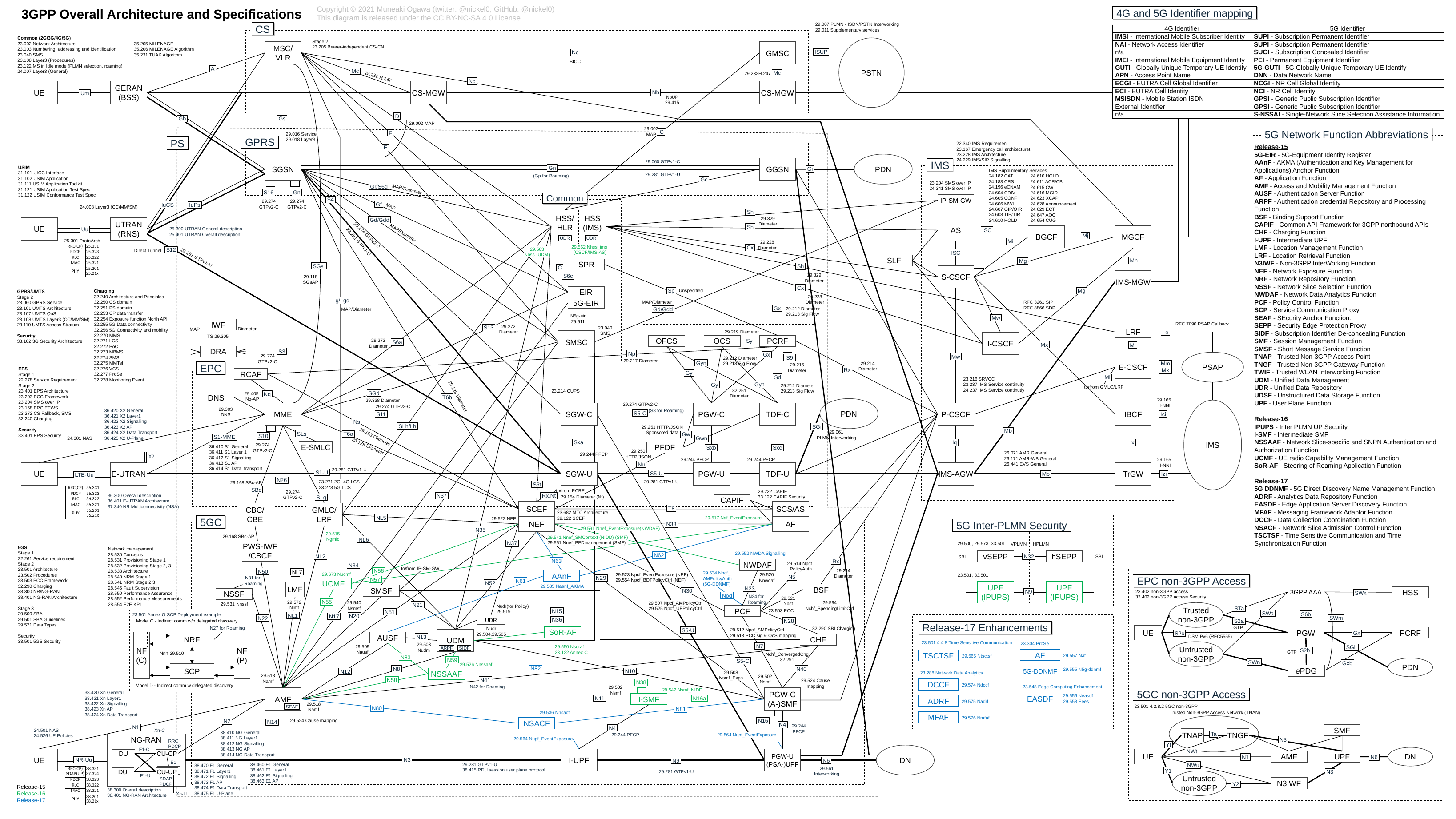

Copyright © 2021 Muneaki Ogawa (twitter: @nickel0, GitHub: @nickel0)
This diagram is released under the CC BY-NC-SA 4.0 License.
3GPP Overall Architecture and Specifications
4G and 5G Identifier mapping
29.007 PLMN - ISDN/PSTN Interworking
29.011 Supplementary services
CS
| 4G Identifier | 5G Identifier |
| --- | --- |
| IMSI - International Mobile Subscriber Identity | SUPI - Subscription Permanent Identifier |
| NAI - Network Access Identifier | SUPI - Subscription Permanent Identifier |
| n/a | SUCI - Subscription Concealed Identifier |
| IMEI - International Mobile Equipment Identity | PEI - Permanent Equipment Identifier |
| GUTI - Globally Unique Temporary UE Identify | 5G-GUTI - 5G Globally Unique Temporary UE Identify |
| APN - Access Point Name | DNN - Data Network Name |
| ECGI - EUTRA Cell Global Identifier | NCGI - NR Cell Global Identity |
| ECI - EUTRA Cell Identity | NCI - NR Cell Identity |
| MSISDN - Mobile Station ISDN | GPSI - Generic Public Subscription Identifier |
| External Identifier | GPSI - Generic Public Subscription Identifier |
| n/a | S-NSSAI - Single-Network Slice Selection Assistance Information |

Common (2G/3G/4G/5G)
23.002 Network Architecture
23.003 Numbering, addressing and identification
23.040 SMS
23.108 Layer3 (Procedures)
23.122 MS in Idle mode (PLMN selection, roaming)
24.007 Layer3 (General)

35.205 MILENAGE
35.206 MILENAGE Algorithm
35.231 TUAK Algorithm
PSTN
Stage 2
23.205 Bearer-independent CS-CN
MSC/
VLR
GMSC
ISUP
Nc

BICC

A
Mc
Mc
29.232H.247
29.232 H.247
Nc
UE
GERAN
(BSS)
CS-MGW
CS-MGW
Nb
Um

NbUP
29.415

D
Gs
Gb
29.002 MAP
29.002
MAP

5G Network Function Abbreviations
C
F
29.016 Service
29.018 Layer3

GPRS
PS
22.340 IMS Requiremen
23.167 Emergency call architecturet
23.228 IMS Architecture
24.229 IMS/SIP Signalling
Release-15
5G-EIR - 5G-Equipment Identity Register
AAnF - AKMA (Authentication and Key Management for Applications) Anchor Function
AF - Application Function
AMF - Access and Mobility Management Function
AUSF - Authentication Server Function
ARPF - Authentication credential Repository and Processing Function
BSF - Binding Support Function
CAPIF - Common API Framework for 3GPP northbound APIs
CHF - Charging Function
I-UPF - Intermediate UPF
LMF - Location Management Function
LRF - Location Retrieval Function
N3IWF - Non-3GPP InterWorking Function
NEF - Network Exposure Function
NRF - Network Repository Function
NSSF - Network Slice Selection Function
NWDAF - Network Data Analytics Function
PCF - Policy Control Function
SCP - Service Communication Proxy
SEAF - SEcurity Anchor Function.
SEPP - Security Edge Protection Proxy
SIDF - Subscription Identifier De-concealing Function
SMF - Session Management Function
SMSF - Short Message Service Function
TNAP - Trusted Non-3GPP Access Point
TNGF - Trusted Non-3GPP Gateway Function
TWIF - Trusted WLAN Interworking Function
UDM - Unified Data Management
UDR - Unified Data Repository
UDSF - Unstructured Data Storage Function
UPF - User Plane Function

Release-16
IPUPS - Inter PLMN UP Security
I-SMF - Intermediate SMF
NSSAAF - Network Slice-specific and SNPN Authentication and Authorization Function
UCMF - UE radio Capability Management Function
SoR-AF - Steering of Roaming Application Function

Release-17
5G DDNMF - 5G Direct Discovery Name Management Function
ADRF - Analytics Data Repository Function
EASDF - Edge Application Server Discovery Function
MFAF - Messaging Framework Adaptor Function
DCCF - Data Collection Coordination Function
NSACF - Network Slice Admission Control Function
TSCTSF - Time Sensitive Communication and Time Synchronization Function

E
PDN
SGSN
GGSN
IMS
29.060 GTPv1-C
Gn
USIM
31.101 UICC Interface
31.102 USIM Application
31.111 USIM Application Toolkit
31.121 USIM Application Test Spec
31.122 USIM Conformance Test Spec

Gi
IMS Supplimentary Services
24.182 CAT
24.183 CRS
24.196 eCNAM
24.604 CDIV
24.605 CONF
24.606 MWI
24.607 OIP/OIR
24.608 TIP/TIR
24.610 HOLD

29.281 GTPv1-U
(Gp for Roaming)
24.610 HOLD
24.611 ACR/CB
24.615 CW
24.616 MCID
24.623 XCAP
24.628 Announcement
24.629 ECT
24.647 AOC
24.654 CUG
Gc

23.204 SMS over IP
24.341 SMS over IP
Gr/S6d
MAP/Diameter
S16
Gn
Common
IP-SM-GW
S4
29.274
GTPv2-C
29.274
GTPv2-C

Gf
IuCS
IuPs
MAP
24.008 Layer3 (CC/MM/SM)
Sh
HSS/
HLR
HSS
(IMS)

29.329
Diameter
Gd/Gdd
UE
UTRAN
(RNS)
AS
Sh
BGCF
MGCF
25.300 UTRAN General description
25.401 UTRAN Overall description
Uu
ISC
MAP/Diameter
Mj
29.274 GTPv2-C
UDR
UDR
25.301 ProtoArch
Mi
29.281 GTPv1-U
29.228
Diameter
| RRC(CP) | 25.331 |
| --- | --- |
| PDCP | 25.323 |
| RLC | 25.322 |
| MAC | 25.321 |
| PHY | 25.201 25.21x |
29.562 Nhss_ims
(CSCF/IMS-AS)
Cx
29.563
Nhss (UDM)
S12
Direct Tunnel
ISC
29.281 GTPv1-U
SLF
Mn
Mg
SPR
SGs
Sh
C
S-CSCF
IMS-MGW
29.329
Diameter
S6c
29.118
SGsAP
Cx
EIR
Sp
Mg
Unspecified
Charging
32.240 Architecture and Principles
32.250 CS domain
32.251 PS domain
32.253 CP data transfer
32.254 Exposure function North API
32.255 5G Data connectivity
32.256 5G Connectivity and mobility
32.270 MMS
32.271 LCS
32.272 PoC
32.273 MBMS
32.274 SMS
32.275 MMTel
32.276 VCS
32.277 ProSe
32.278 Monitoring Event

GPRS/UMTS
Stage 2
23.060 GPRS Service
23.101 UMTS Architecture
23.107 UMTS QoS
23.108 UMTS Layer3 (CC/MM/SM)
23.110 UMTS Access Stratum

Security
33.102 3G Security Architecture
29.228
Diameter
Lg/Lgd
5G-EIR
MAP/Diameter
RFC 3261 SIP
RFC 8866 SDP
Gx
Gd/Gdd
29.212 Diameter
29.213 Sig Flow
MAP/Diameter
N5g-eir
29.511
Mw
IWF
RFC 7090 PSAP Callback
29.272
Diameter

S13
23.040
SMS
Diameter
LRF
MAP
29.219 Diameter
Le
SMSC
I-CSCF
TS 29.305
OFCS
OCS
PCRF
Sy
29.272
Diameter
S6a
Mx
Ml

DRA
S3
Np
Gx
PSAP
29.274
GTPv2-C
Mw
S9
29.212 Diameter
29.213 Sig Flow
E-CSCF
29.217 Diameter
Gyn
Mm
Mx
29.214
Diameter
EPC
29.215
Diameter
EPS
Stage 1
22.278 Service Requirement
Stage 2
23.401 EPS Architecture
23.203 PCC Framework
23.204 SMS over IP
23.168 EPC ETWS
23.272 CS Fallback, SMS
32.240 Charging

Security
33.401 EPS Security
Rx
RCAF
Gy
Sd
Ml
23.216 SRVCC
23.237 IMS Service continuity
24.237 IMS Service continutiy
Gyn
Gy
29.212 Diameter
29.213 Sig Flow
to/from GMLC/LRF
32.251
Diameter
23.214 CUPS
SGd
Nq
29.405
Nq-AP
DNS
29.128 Diameter
T6b

29.165
 II-NNI
29.338 Diameter
PDN
IMS
29.274 GTPv2-C
MME
SGW-C
PGW-C
TDF-C
P-CSCF
IBCF
29.274 GTPv2-C
29.303
DNS
36.420 X2 General
36.421 X2 Layer1
36.422 X2 Signalling
36.423 X2 AP
36.424 X2 Data Transport
36.425 X2 U-Plane
(S8 for Roaming)
S5-C
S11
Ici

Ns
SLh/Lh
SGi
29.251 HTTP/JSON
Sponsored data

Mb
29.061
PLMN Interworking
SLs
T6a
Gw
S10
S1-MME
29.153 Diameter
Gwn
24.301 NAS
Sxa
Ix
Iq
E-SMLC
PFDF
29.274
GTPv2-C
29.128 Diameter
36.410 S1 General
36.411 S1 Layer 1
36.412 S1 Signalling
36.413 S1 AP
36.414 S1 Data  transport
Sxb
Sxc
29.250
HTTP/JSON
26.071 AMR General
26.171 AMR-WB General
26.441 EVS General
29.244 PFCP
X2
29.244 PFCP
29.165
 II-NNI
29.244 PFCP
Nu
UE
E-UTRAN
SGW-U
PGW-U
TDF-U
IMS-AGW
TrGW
29.281 GTPv1-U
S1-U
S5-U
Mb
Izi
LTE-Uu

N26
29.281 GTPv1-U
23.271 2G~4G LCS
23.273 5G LCS
29.168 SBc-AP
S6t
| RRC(CP) | 36.331 |
| --- | --- |
| PDCP | 36.323 |
| RLC | 36.322 |
| MAC | 36.321 |
| PHY | 36.201 36.21x |
SBc
to/from PCRF
29.222 CAPIF
33.122 CAPIF Security
29.274
GTPv2-C
N37
Rx,Nt
36.300 Overall description
36.401 E-UTRAN Architecture
37.340 NR Multiconnectivity (NSA)
SLg
29.154 Diameter (Nt)
CAPIF
SCEF
SCS/AS
CBC/
CBE
GMLC/
LRF
T8
23.682 MTC Architecture
29.122 SCEF
NL5

29.517 Naf_EventExposure
29.522 NEF
5GC
NEF
AF
5G Inter-PLMN Security
N33

29.591 Nnef_EventExposure(NWDAF)
N35
29.515
Ngmlc
29.168 SBc-AP
29.541 Nnef_SMContext (NIDD) (SMF)
29.551 Nnef_PFDmanagement (SMF)
NL6
N37
29.500, 29.573, 33.501
PWS-IWF
/CBCF
VPLMN
HPLMN
5GS
Stage 1
22.261 Service requirement
Stage 2
23.501 Architecture
23.502 Procedures
23.503 PCC Framework
32.290 Charging
38.300 NR/NG-RAN
38.401 NG-RAN Architecture

Stage 3
29.500 SBA
29.501 SBA Guidelines
29.571 Data Types

Security
33.501 5GS Security
Network management
28.530 Concepts
28.531 Provisioning Stage 1
28.532 Provisioning Stage 2, 3
28.533 Architecture
28.540 NRM Stage 1
28.541 NRM Stage 2,3
28.545 Fault Supervision
28.550 Performance Assurance
28.552 Performance Measurements
28.554 E2E KPI
29.552 NWDA Signalling
vSEPP
hSEPP
N62
NL2
N32
SBI
SBI
N63
Rx
NWDAF
29.514 Npcf_
PolicyAuth
N34
to/from IP-SM-GW
N56
29.214
Diameter

N50
NL7
29.534 Npcf_
AMPolicyAuth
(5G-DDNMF)
AAnF
29.673 Nucmf
29.523 Npcf_EventExposure (NEF)
29.554 Npcf_BDTPolicyCtrl (NEF)
29.520
Nnwdaf
23.501, 33.501
N5
N29
EPC non-3GPP Access

N31 for
Roaming
N57
N61
UCMF
N52
UPF
(IPUPS)
UPF
(IPUPS)
LMF
29.535 Naanf_AKMA
BSF
N23
SMSF
3GPP AAA
HSS
N30
N9
NSSF
23.402 non-3GPP access
33.402 non-3GPP access Security
SWx

Npd
N24 for
Roaming
29.521
Nbsf
N55
29.572
Nlmf
29.594
Nchf_SpendingLimitCtrl
29.540
Nsmsf
29.507 Npcf_AMPolicyCtrl
29.525 Npcf_UEPolicyCtrl
29.531 Nnssf
N21
Trusted non-3GPP
Nudr(for Policy)
29.519
STa
PCF
N15
23.503 PCC
N51

SWa
S6b
23.501 Annex G SCP Deployment example
NL1
N20
N17
SWm

N22
UDR
N36
N28
S2a
Model C - Indirect comm w/o delegated discovery
Release-17 Enhancements
GTP
N27 for Roaming
UE
32.290 SBI Charging
Nudr
29.504,29.505
SoR-AF
S5-U
PGW
PCRF
29.512 Npcf_SMPolicyCtrl
29.513 PCC sig & QoS mapping
UDM
Gx
S2c

AUSF
NF
(C)
NF
(P)
NRF
N13
DSMIPv6 (RFC5555)
CHF
23.501 4.4.8 Time Sensitive Communication
23.304 ProSe
Untrusted non-3GPP
29.503
Nudm
N7
29.509
Nausf
SGi
29.550 Nsoraf
23.122 Annex C
ARPF
SIDF
S2b
GTP
AF
29.557 Naf
TSCTSF
29.565 Ntsctsf
Nnrf 29.510
Nchf_ConvergedChg
32.291
N83
N59
S5-C
PDN
SWn
Gxb
29.526 Nnssaaf
SCP
ePDG
N82
N40
N8
5G-DDNMF
29.555 N5g-ddnmf
N10
N12
NSSAAF
29.508
Nsmf_Expo
23.288 Network Data Analytics
29.518
Namf
29.502
Nsmf
N41
N58
29.524 Cause
mapping
DCCF
29.574 Ndccf
N38
Model D - Indirect comm w delegated discovery
N42 for Roaming
23.548 Edge Computing Enhancement
29.502
Nsmf

29.542 Nsmf_NIDD
AMF
PGW-C
(A-)SMF
5GC non-3GPP Access
38.420 Xn General
38.421 Xn Layer1
38.422 Xn Signalling
38.423 Xn AP
38.424 Xn Data Transport
29.556 Neasdf
29.558 Eees
EASDF
I-SMF
N11
N16a
ADRF
29.575 Nadrf
29.518
Namf
23.501 4.2.8.2 5GC non-3GPP
SEAF
N80
N81

Trusted Non-3GPP Access Network (TNAN)
29.536 Nnsacf
MFAF
29.576 Nmfaf

N16
NSACF
29.524 Cause mapping
N2
N14
N4
29.244
PFCP
N1
SMF
N4
24.501 NAS
24.526 UE Policies
Xn-C
TNGF
TNAP
38.410 NG General
38.411 NG Layer1
38.412 NG Signalling
38.413 NG AP
38.414 NG Data Transport
Ta
29.244 PFCP
29.564 Nupf_EventExposure
NG-RAN
29.564 Nupf_EventExposure
N3
RRC
PDCP
Yt
DN
F1-C
DN
NWt
UE
I-UPF
PGW-U
(PSA-)UPF
UE
DU
CU-CP
AMF
UPF
N1
N6
N3
NR-Uu
N9
N6
E1
29.281 GTPv1-U
38.415 PDU session user plane protocol
NWu
38.460 E1 General
38.461 E1 Layer1
38.462 E1 Signalling
38.463 E1 AP
38.470 F1 General
38.471 F1 Layer1
38.472 F1 Signalling
38.473 F1 AP
38.474 F1 Data Transport
38.475 F1 U-Plane
29.561
Interworking
| RRC(CP) SDAP(UP) | 38.331 37.324 |
| --- | --- |
| PDCP | 38.323 |
| RLC | 38.322 |
| MAC | 38.321 |
| PHY | 38.201 38.21x |

Y1
DU
CU-UP
N3
29.281 GTPv1-U
Untrusted non-3GPP
F1-U
SDAP
PDCP
N3IWF
Y2
~Release-15
Release-16
Release-17
38.300 Overall description
38.401 NG-RAN Architecture
Xn-U